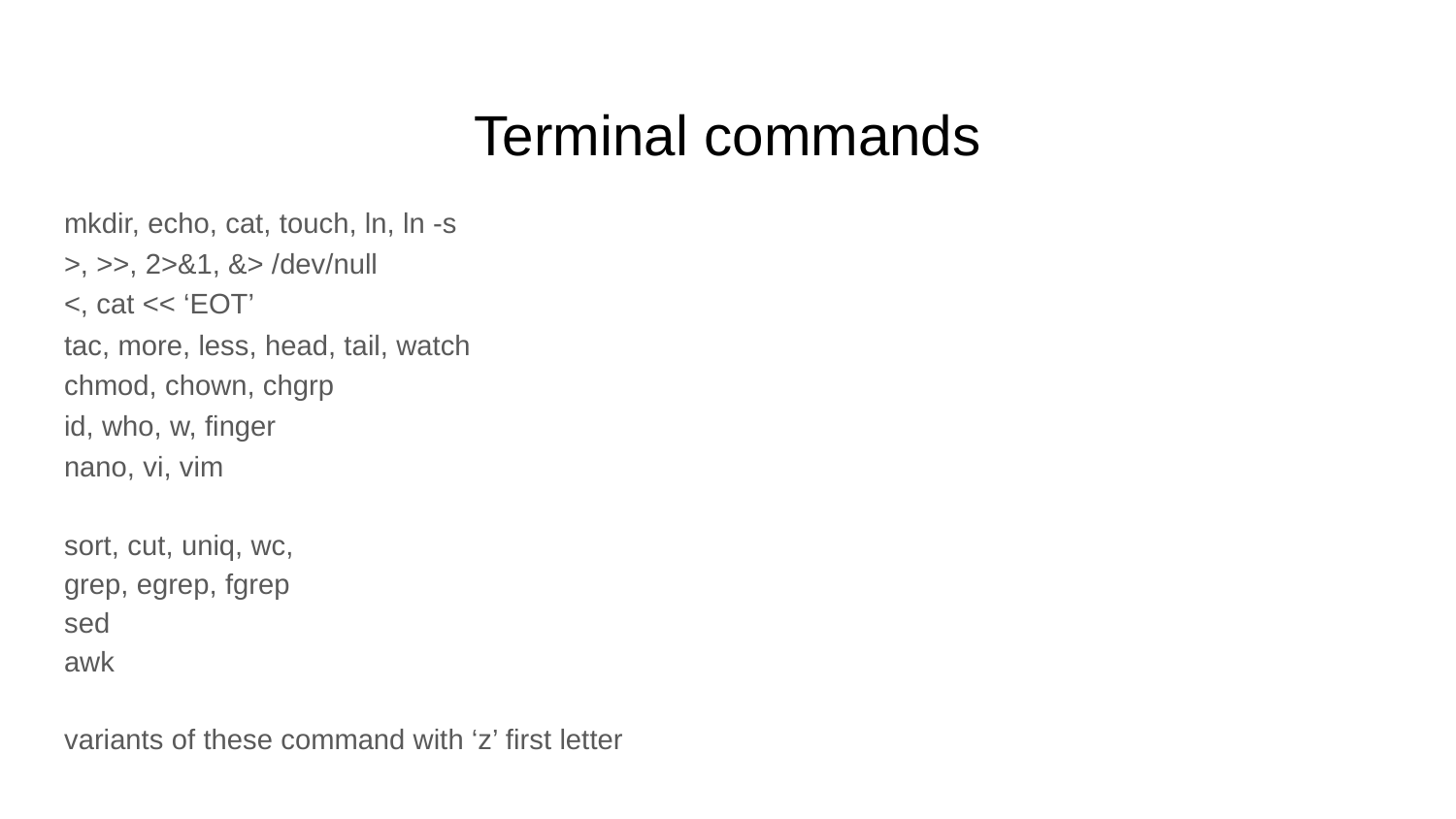

# Terminal commands

mkdir, echo, cat, touch, ln, ln -s
>, >>, 2>&1, &> /dev/null
<, cat << ‘EOT’
tac, more, less, head, tail, watch
chmod, chown, chgrp
id, who, w, finger
nano, vi, vim
sort, cut, uniq, wc,
grep, egrep, fgrep
sed
awk
variants of these command with ‘z’ first letter